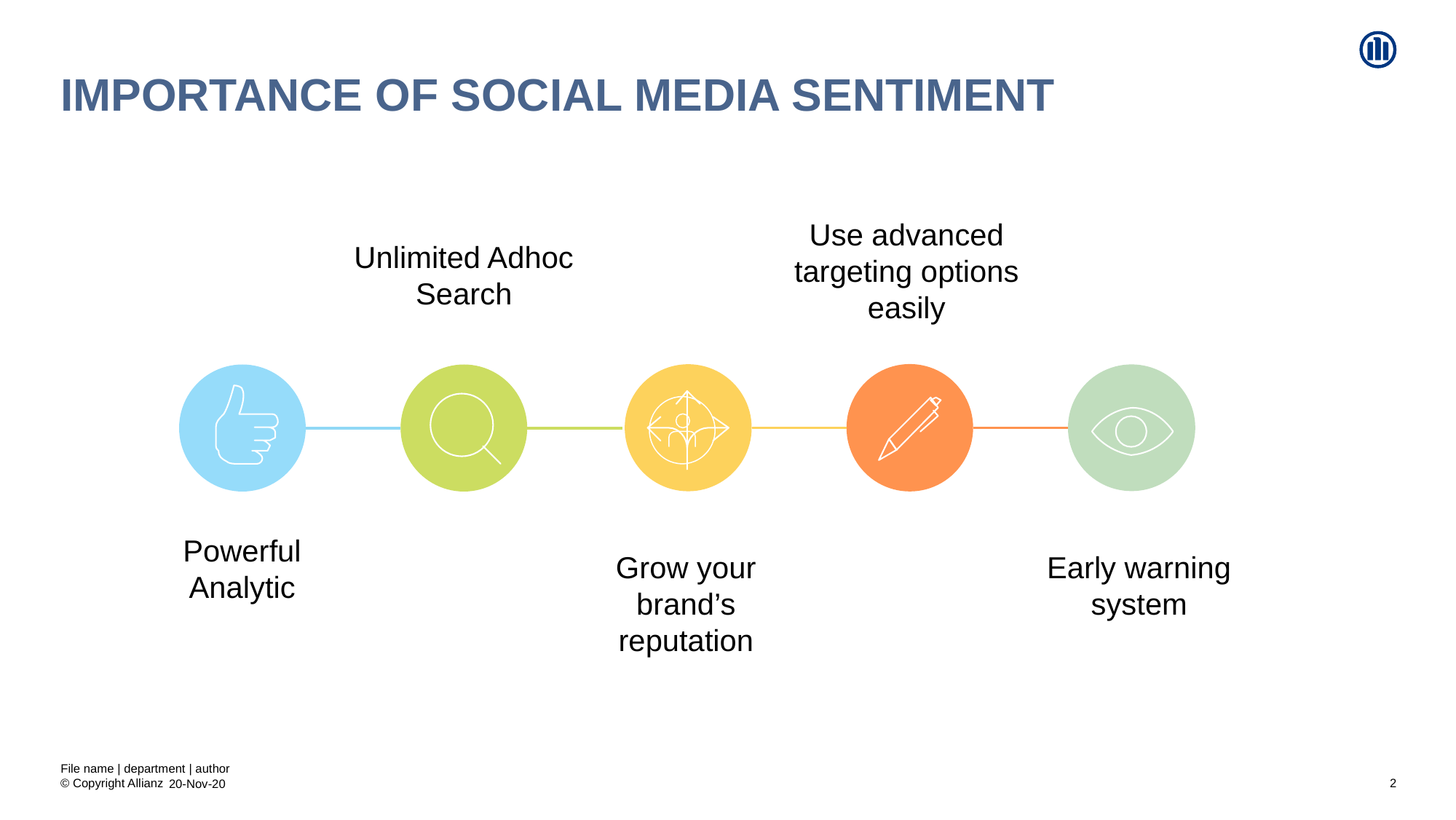

# Importance of social media sentiment
Use advanced targeting options easily​
Unlimited Adhoc Search​

Powerful Analytic​
Early warning system
Grow your brand’s reputation
File name | department | author
2
20-Nov-20